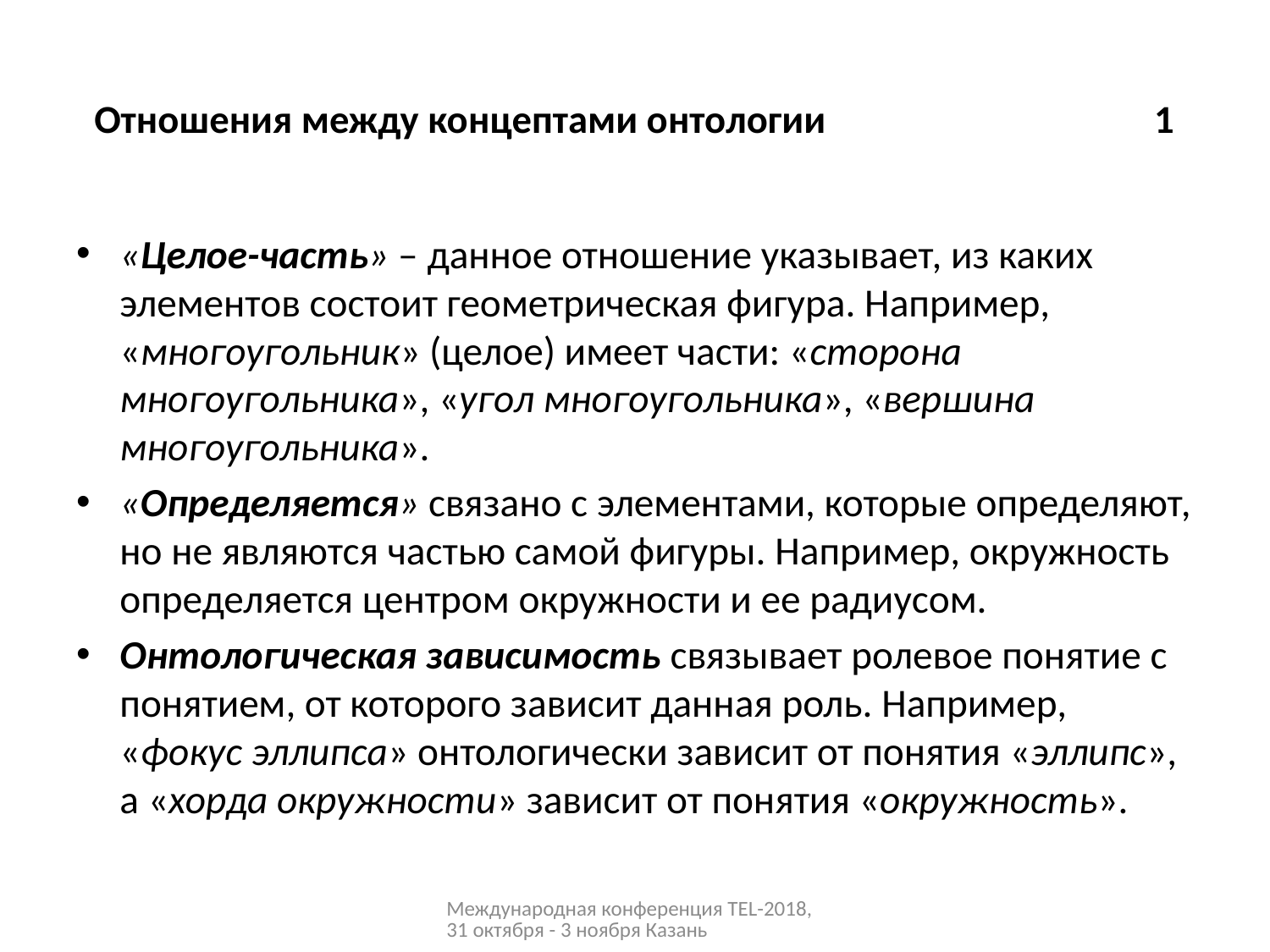

# Отношения между концептами онтологии                                     1
«Целое-часть» – данное отношение указывает, из каких элементов состоит геометрическая фигура. Например, «многоугольник» (целое) имеет части: «сторона многоугольника», «угол многоугольника», «вершина многоугольника».
«Определяется» связано с элементами, которые определяют, но не являются частью самой фигуры. Например, окружность определяется центром окружности и ее радиусом.
Онтологическая зависимость связывает ролевое понятие с понятием, от которого зависит данная роль. Например, «фокус эллипса» онтологически зависит от понятия «эллипс», а «хорда окружности» зависит от понятия «окружность».

Международная конференция TEL-2018, 31 октября - 3 ноября Казань